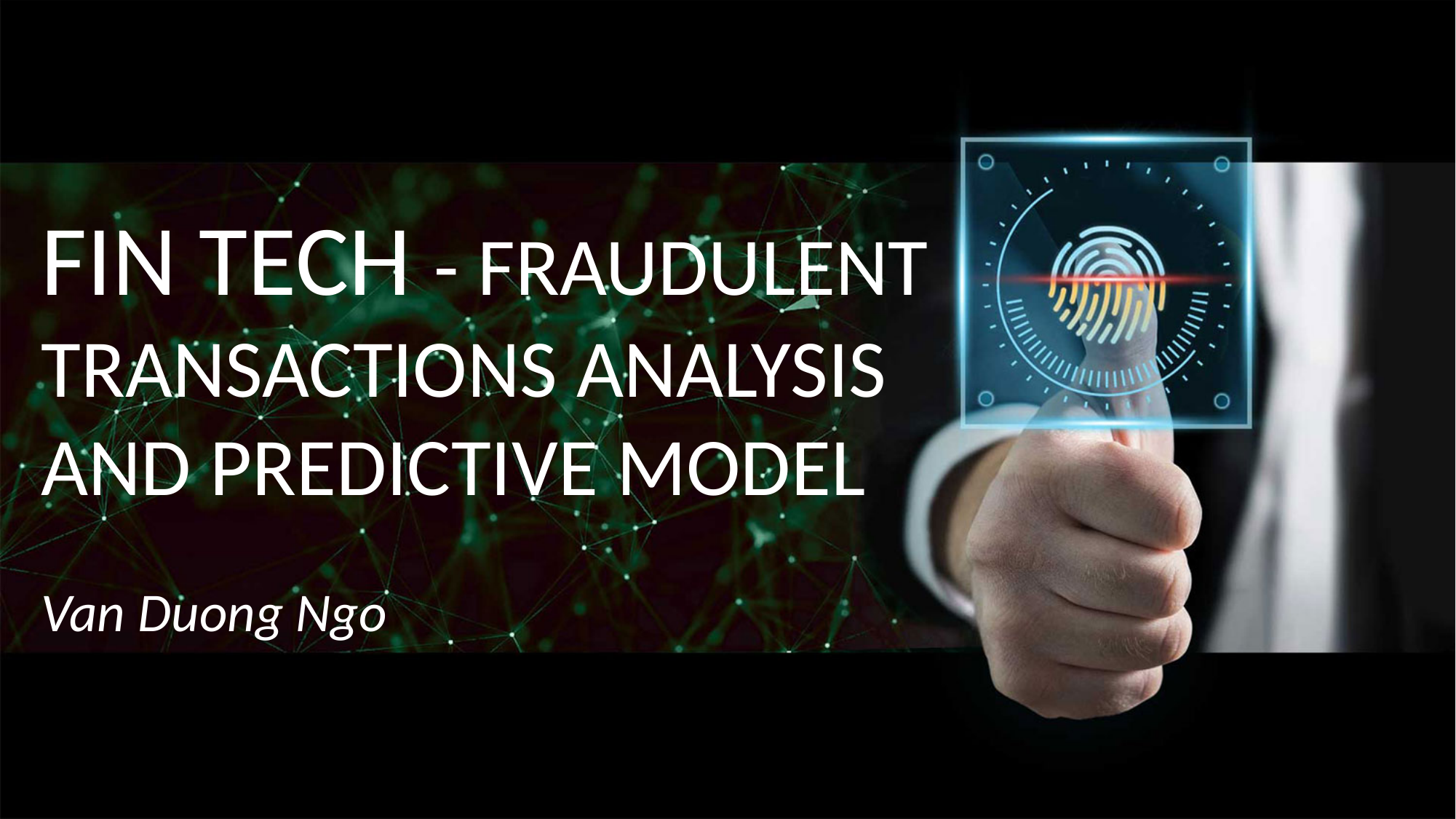

FIN TECH - FRAUDULENT TRANSACTIONS ANALYSIS AND PREDICTIVE MODEL

Van Duong Ngo